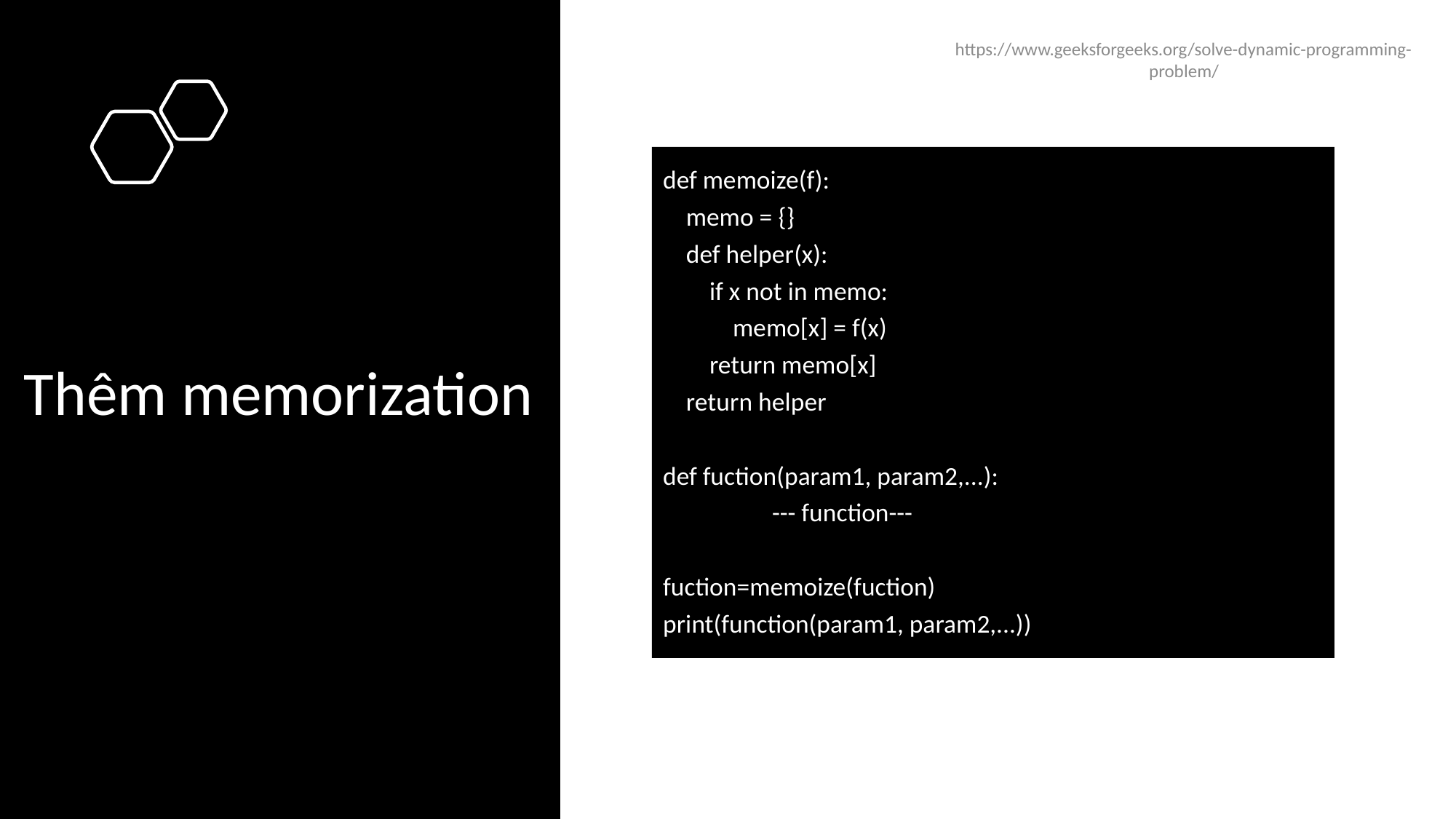

https://www.geeksforgeeks.org/solve-dynamic-programming-problem/

# Thêm memorization
def memoize(f):
    memo = {}
    def helper(x):
        if x not in memo:
            memo[x] = f(x)
        return memo[x]
    return helper

def fuction(param1, param2,...):
	--- function---

fuction=memoize(fuction)
print(function(param1, param2,...))